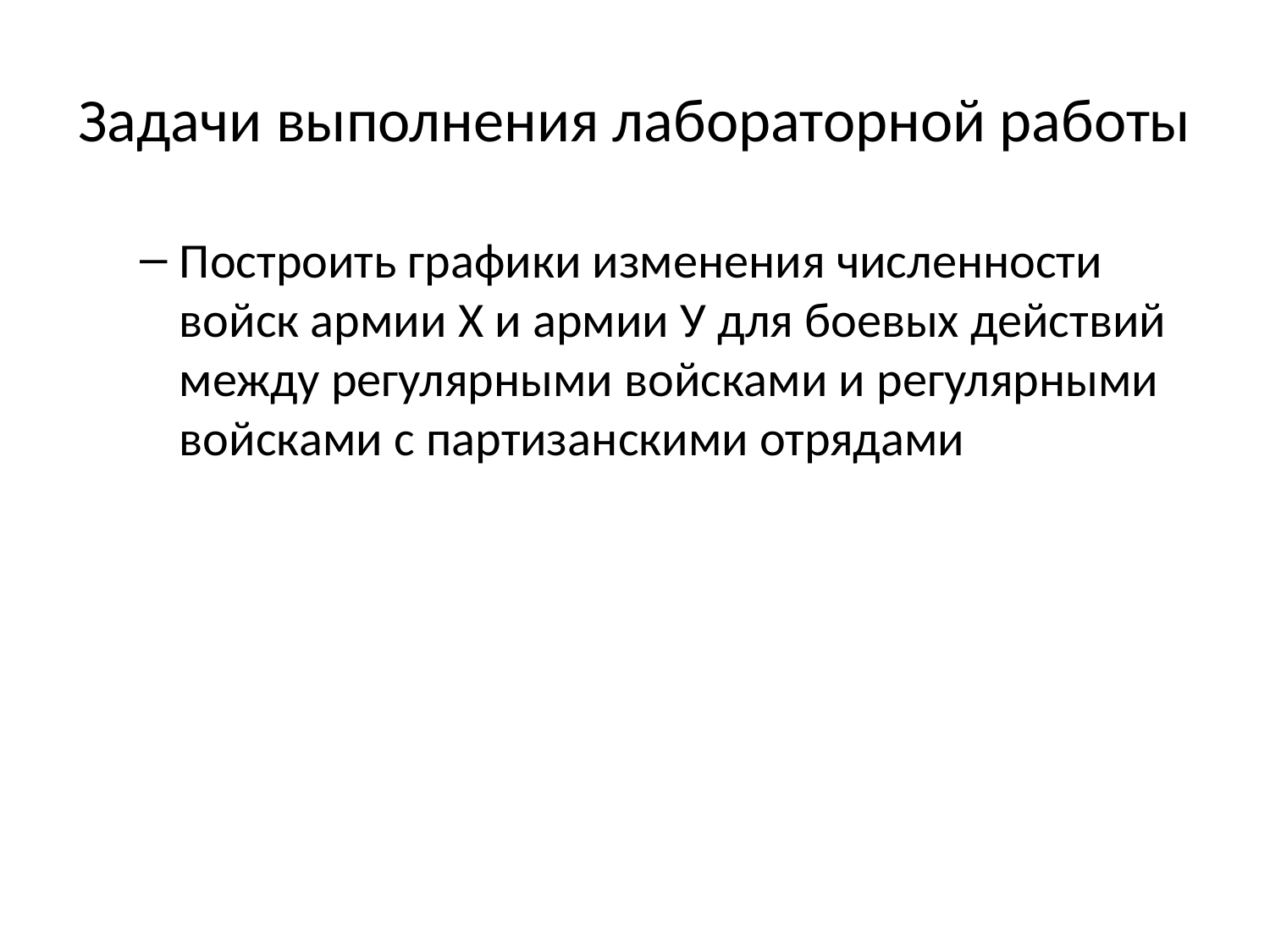

# Задачи выполнения лабораторной работы
Построить графики изменения численности войск армии Х и армии У для боевых действий между регулярными войсками и регулярными войсками с партизанскими отрядами